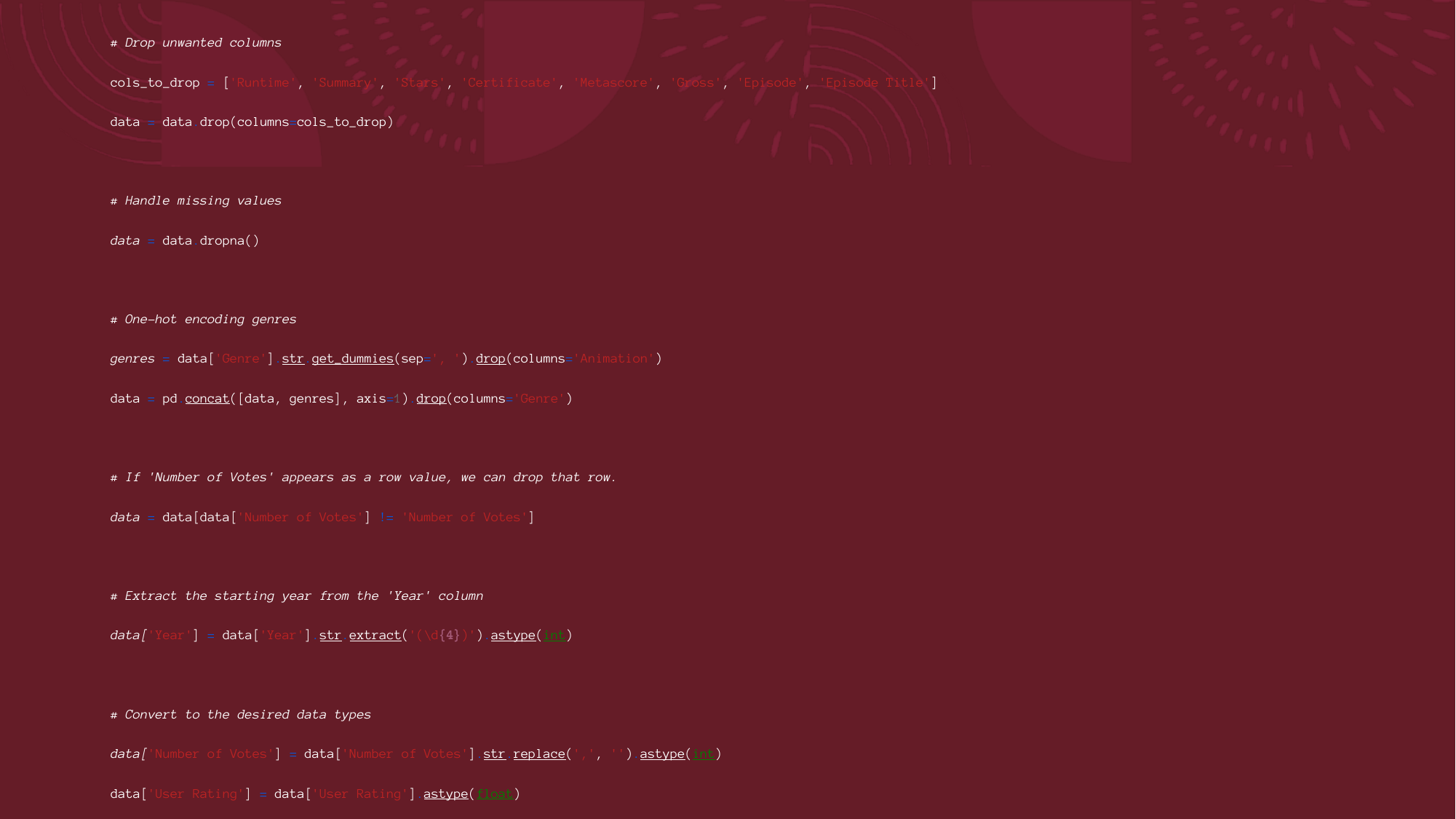

# Drop unwanted columns
cols_to_drop = ['Runtime', 'Summary', 'Stars', 'Certificate', 'Metascore', 'Gross', 'Episode', 'Episode Title']
data = data.drop(columns=cols_to_drop)

# Handle missing values
data = data.dropna()

# One-hot encoding genres
genres = data['Genre'].str.get_dummies(sep=', ').drop(columns='Animation')
data = pd.concat([data, genres], axis=1).drop(columns='Genre')

# If 'Number of Votes' appears as a row value, we can drop that row.
data = data[data['Number of Votes'] != 'Number of Votes']

# Extract the starting year from the 'Year' column
data['Year'] = data['Year'].str.extract('(\d{4})').astype(int)

# Convert to the desired data types
data['Number of Votes'] = data['Number of Votes'].str.replace(',', '').astype(int)
data['User Rating'] = data['User Rating'].astype(float)

# Calculate the aggregated 'User Rating' weighted by 'Number of Votes' and sum 'Number of Votes'
rating_data = data.groupby('Title').apply(lambda df: pd.Series({
    'User Rating': (df['User Rating'] * df['Number of Votes']).sum() / df['Number of Votes'].sum(),
    'Number of Votes': df['Number of Votes'].sum()
})).reset_index()

# Drop duplicates in the original data to get one row per title
genre_data = data.drop(columns=['User Rating', 'Number of Votes']).drop_duplicates(subset='Title')

# Merge the two dataframes on 'Title'
data = pd.merge(rating_data, genre_data, on='Title')

# Sort the data based on the 'User Rating' in descending order
data = data.sort_values(by='User Rating', ascending=False)

# Convert 'Number of Votes' to integers
data['Number of Votes'] = data['Number of Votes'].astype(int)

# Display the data
data.head()